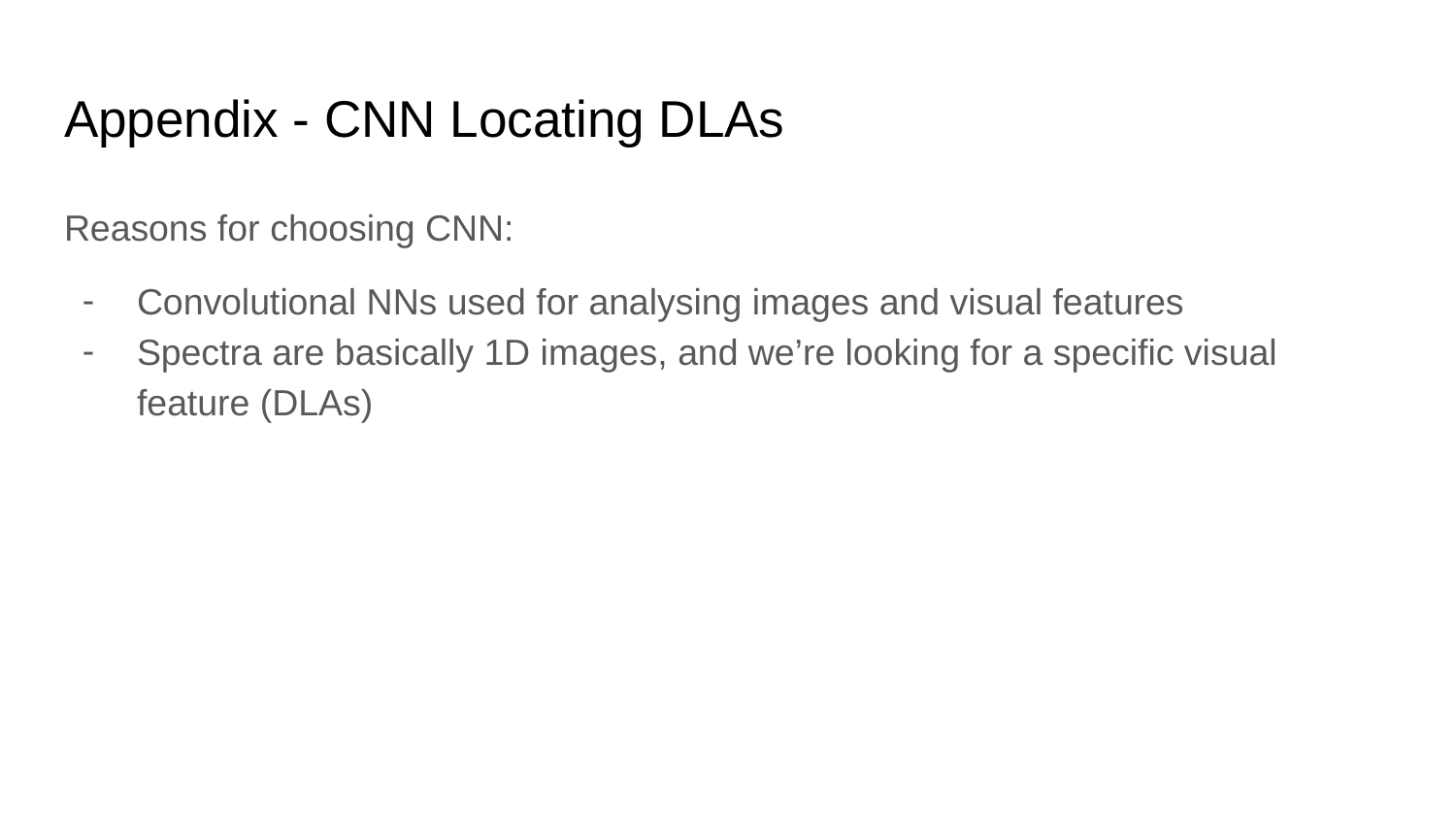

# Appendix - CNN Locating DLAs

Reasons for choosing CNN:
Convolutional NNs used for analysing images and visual features
Spectra are basically 1D images, and we’re looking for a specific visual feature (DLAs)